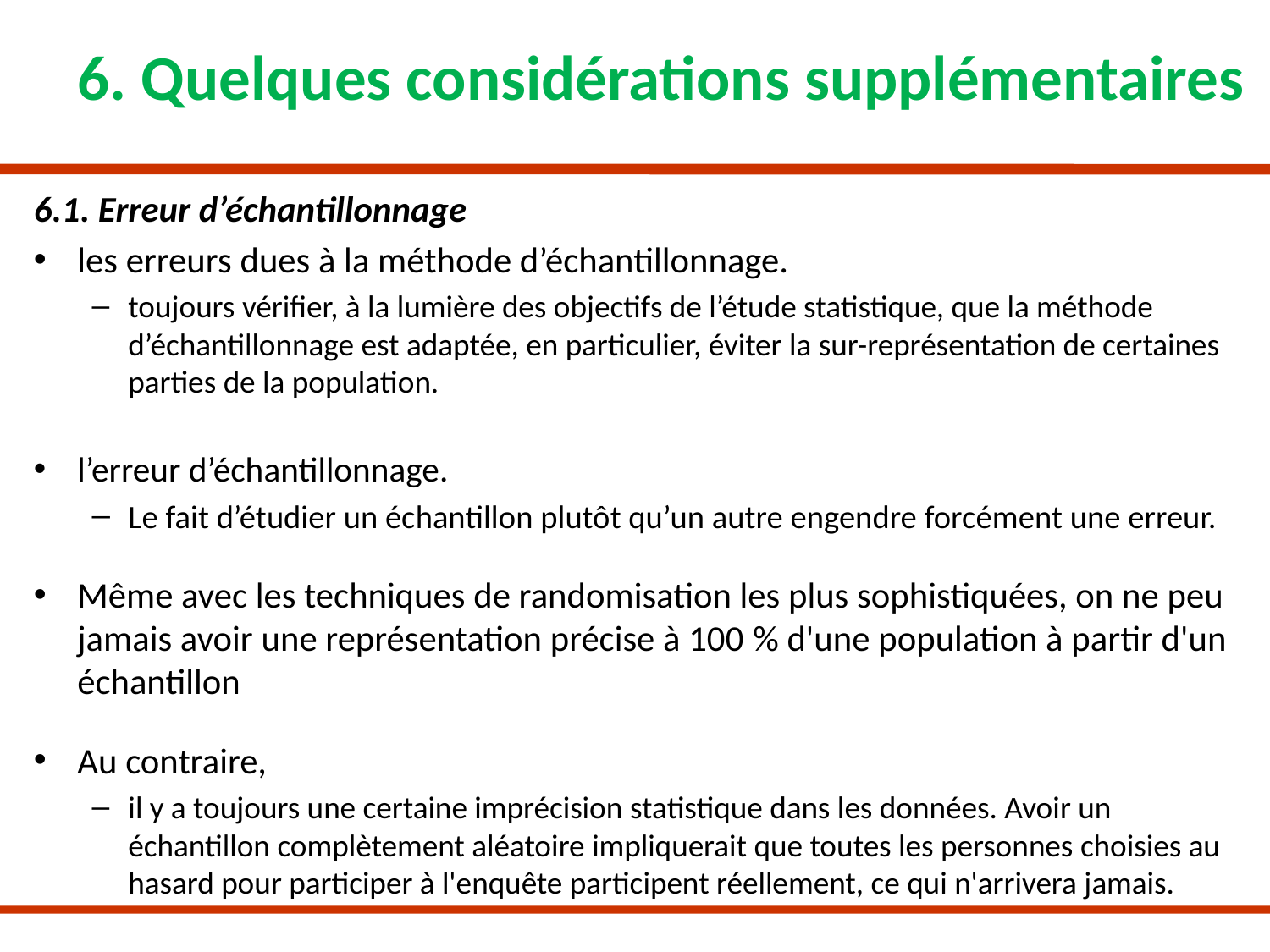

# 6. Quelques considérations supplémentaires
6.1. Erreur d’échantillonnage
les erreurs dues à la méthode d’échantillonnage.
toujours vérifier, à la lumière des objectifs de l’étude statistique, que la méthode d’échantillonnage est adaptée, en particulier, éviter la sur-représentation de certaines parties de la population.

l’erreur d’échantillonnage.
Le fait d’étudier un échantillon plutôt qu’un autre engendre forcément une erreur.

Même avec les techniques de randomisation les plus sophistiquées, on ne peu jamais avoir une représentation précise à 100 % d'une population à partir d'un échantillon

Au contraire,
il y a toujours une certaine imprécision statistique dans les données. Avoir un échantillon complètement aléatoire impliquerait que toutes les personnes choisies au hasard pour participer à l'enquête participent réellement, ce qui n'arrivera jamais.